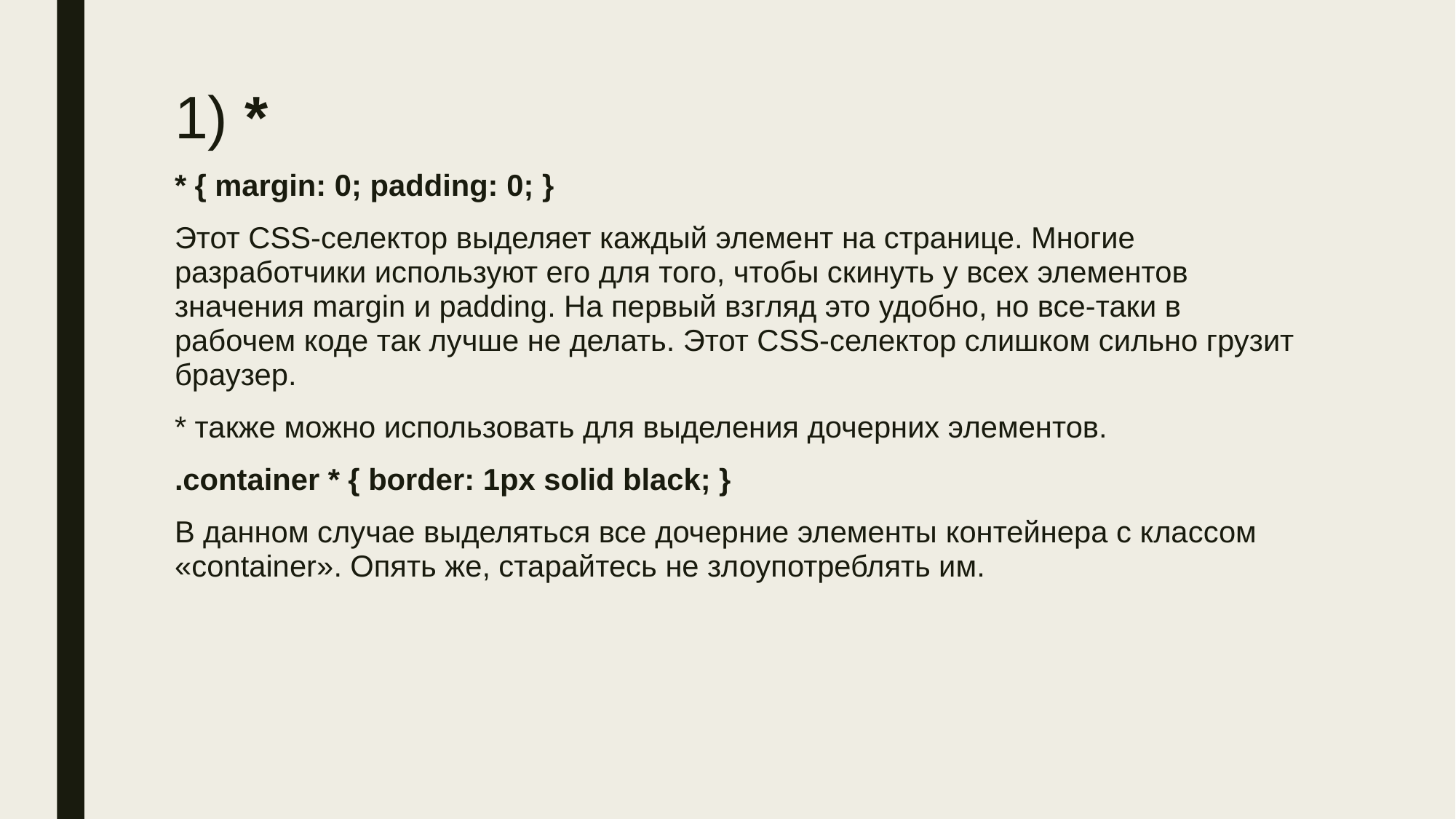

# 1) *
* { margin: 0; padding: 0; }
Этот CSS-селектор выделяет каждый элемент на странице. Многие разработчики используют его для того, чтобы скинуть у всех элементов значения margin и padding. На первый взгляд это удобно, но все-таки в рабочем коде так лучше не делать. Этот CSS-селектор слишком сильно грузит браузер.
* также можно использовать для выделения дочерних элементов.
.container * { border: 1px solid black; }
В данном случае выделяться все дочерние элементы контейнера с классом «container». Опять же, старайтесь не злоупотреблять им.